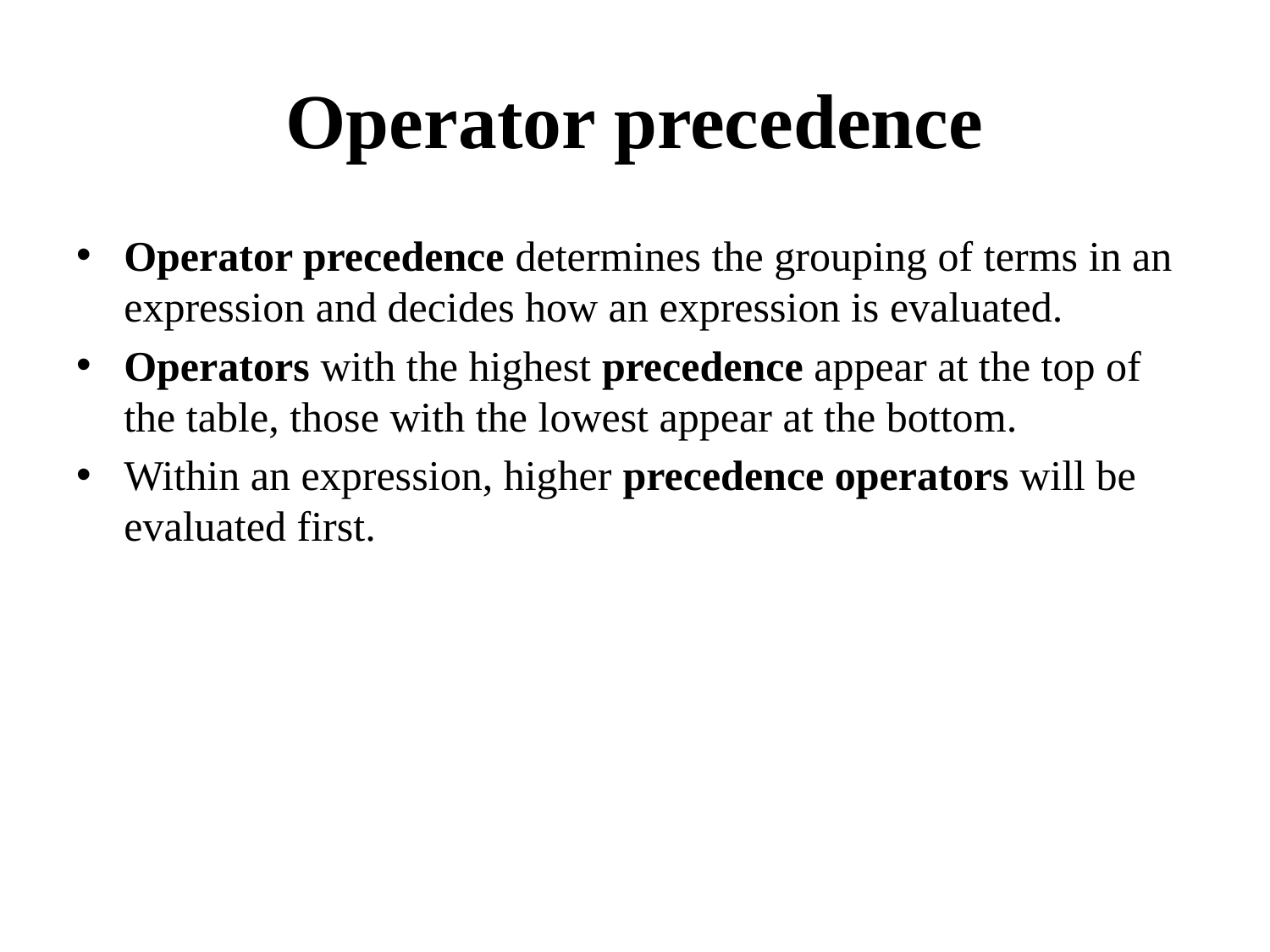

# Operator precedence
Operator precedence determines the grouping of terms in an expression and decides how an expression is evaluated.
Operators with the highest precedence appear at the top of the table, those with the lowest appear at the bottom.
Within an expression, higher precedence operators will be evaluated first.